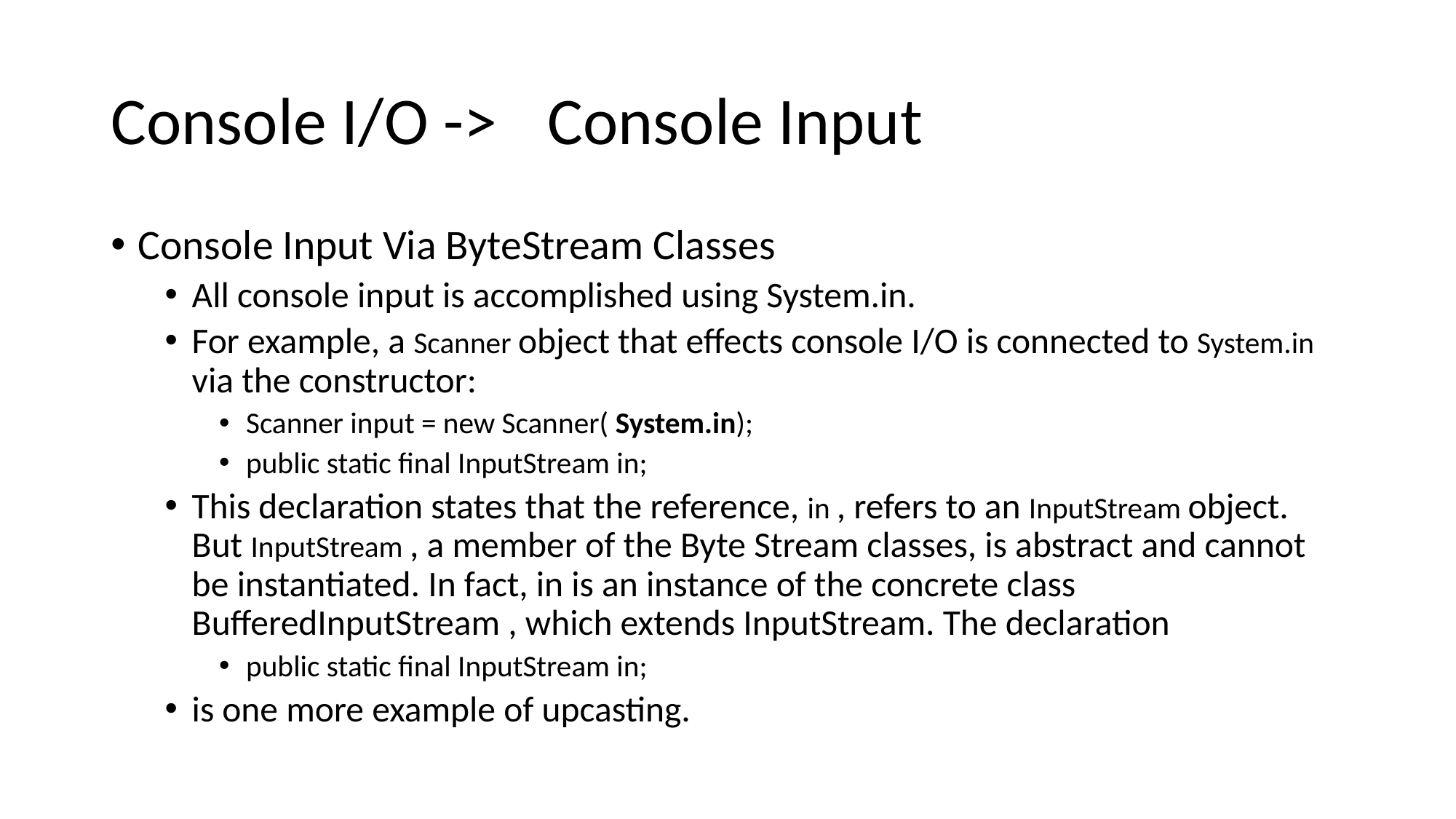

# Console I/O ->	Console Input
Console Input Via ByteStream Classes
All console input is accomplished using System.in.
For example, a Scanner object that effects console I/O is connected to System.in via the constructor:
Scanner input = new Scanner( System.in);
public static final InputStream in;
This declaration states that the reference, in , refers to an InputStream object. But InputStream , a member of the Byte Stream classes, is abstract and cannot be instantiated. In fact, in is an instance of the concrete class BufferedInputStream , which extends InputStream. The declaration
public static final InputStream in;
is one more example of upcasting.